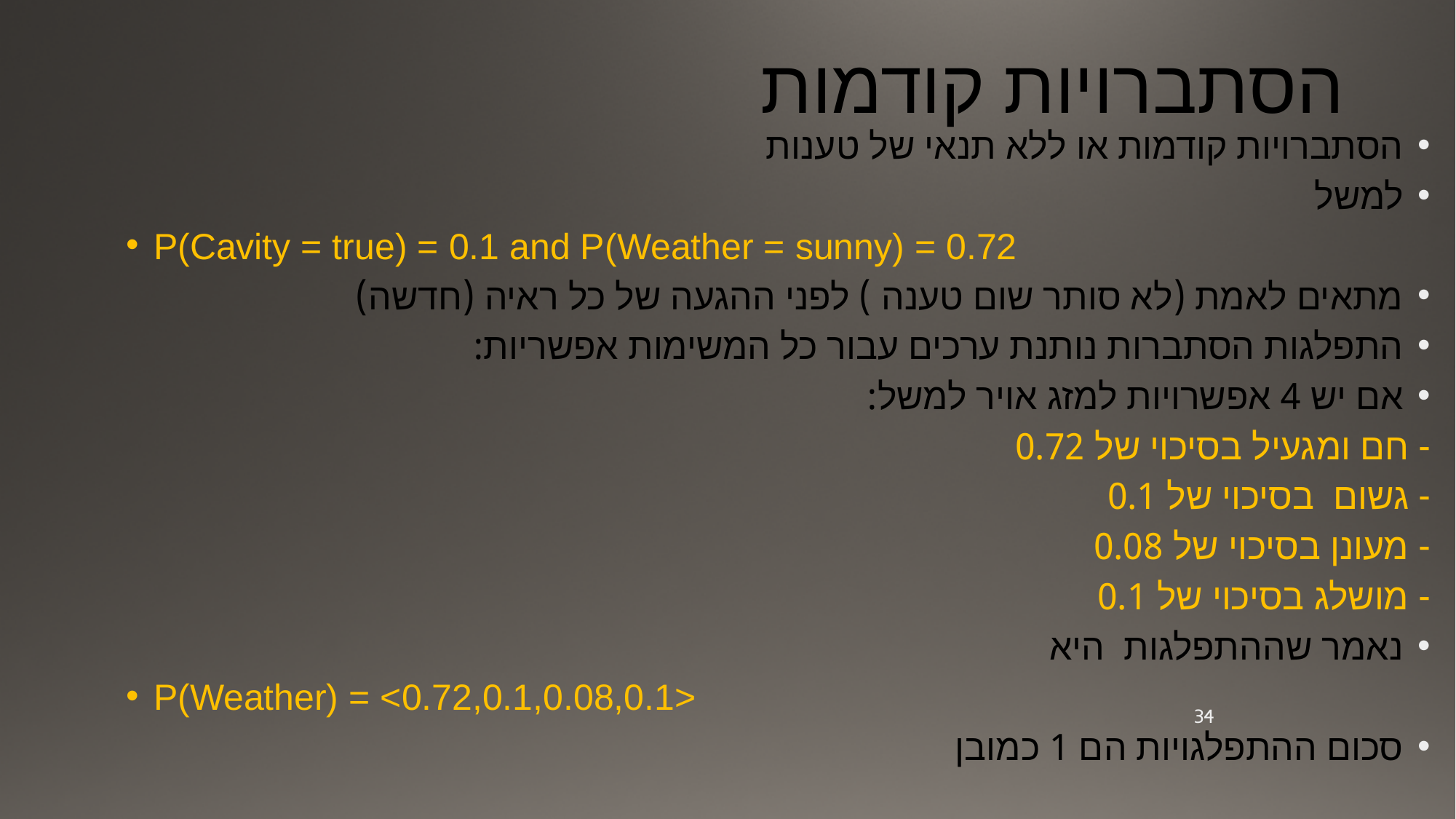

# הסתברויות קודמות
הסתברויות קודמות או ללא תנאי של טענות
למשל
P(Cavity = true) = 0.1 and P(Weather = sunny) = 0.72
מתאים לאמת (לא סותר שום טענה ) לפני ההגעה של כל ראיה (חדשה)
התפלגות הסתברות נותנת ערכים עבור כל המשימות אפשריות:
אם יש 4 אפשרויות למזג אויר למשל:
	- חם ומגעיל בסיכוי של 0.72
	- גשום  בסיכוי של 0.1
	- מעונן בסיכוי של 0.08
	- מושלג בסיכוי של 0.1
נאמר שההתפלגות  היא
P(Weather) = <0.72,0.1,0.08,0.1>
סכום ההתפלגויות הם 1 כמובן
34